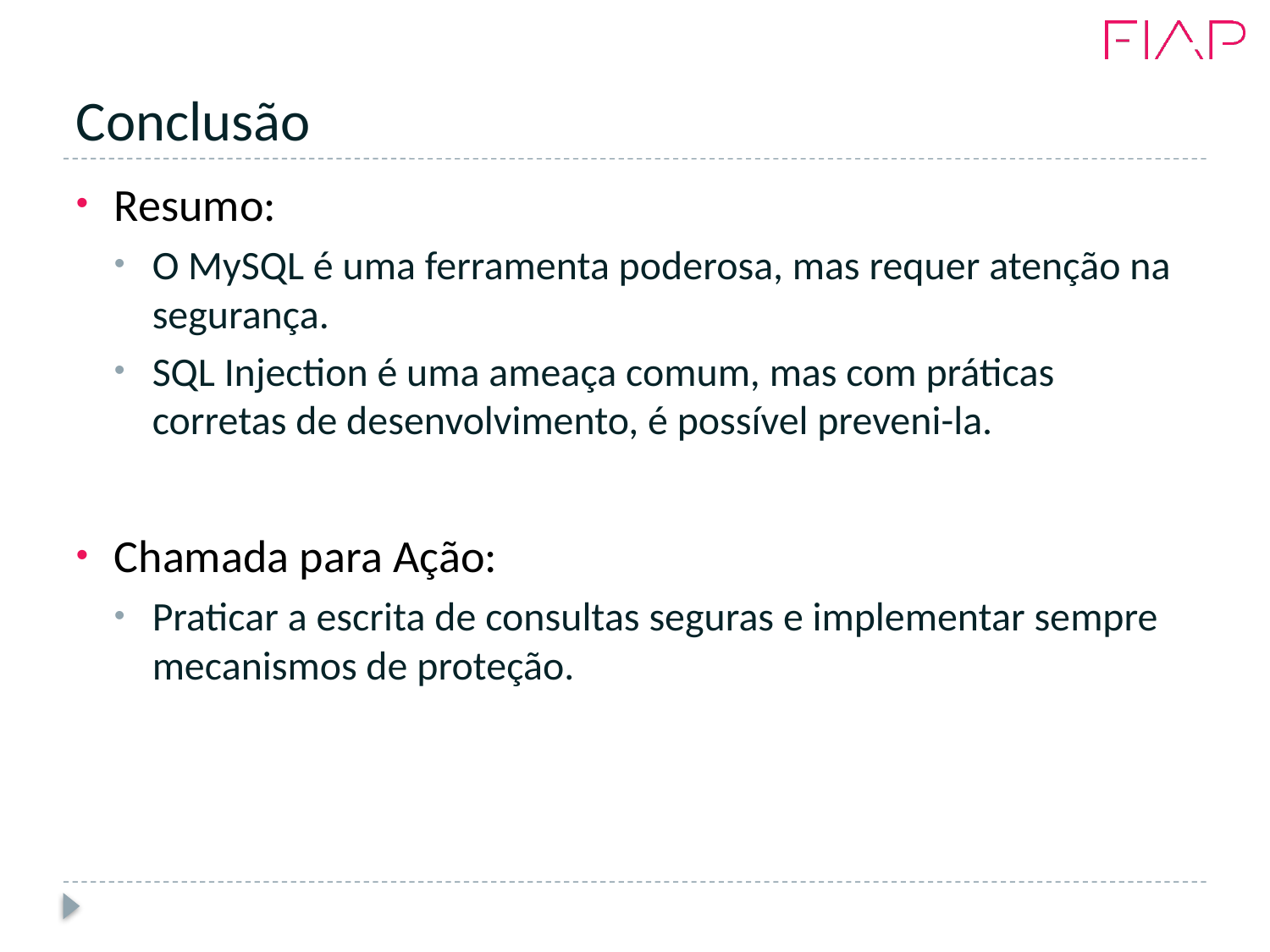

# Conclusão
Resumo:
O MySQL é uma ferramenta poderosa, mas requer atenção na segurança.
SQL Injection é uma ameaça comum, mas com práticas corretas de desenvolvimento, é possível preveni-la.

Chamada para Ação:
Praticar a escrita de consultas seguras e implementar sempre mecanismos de proteção.